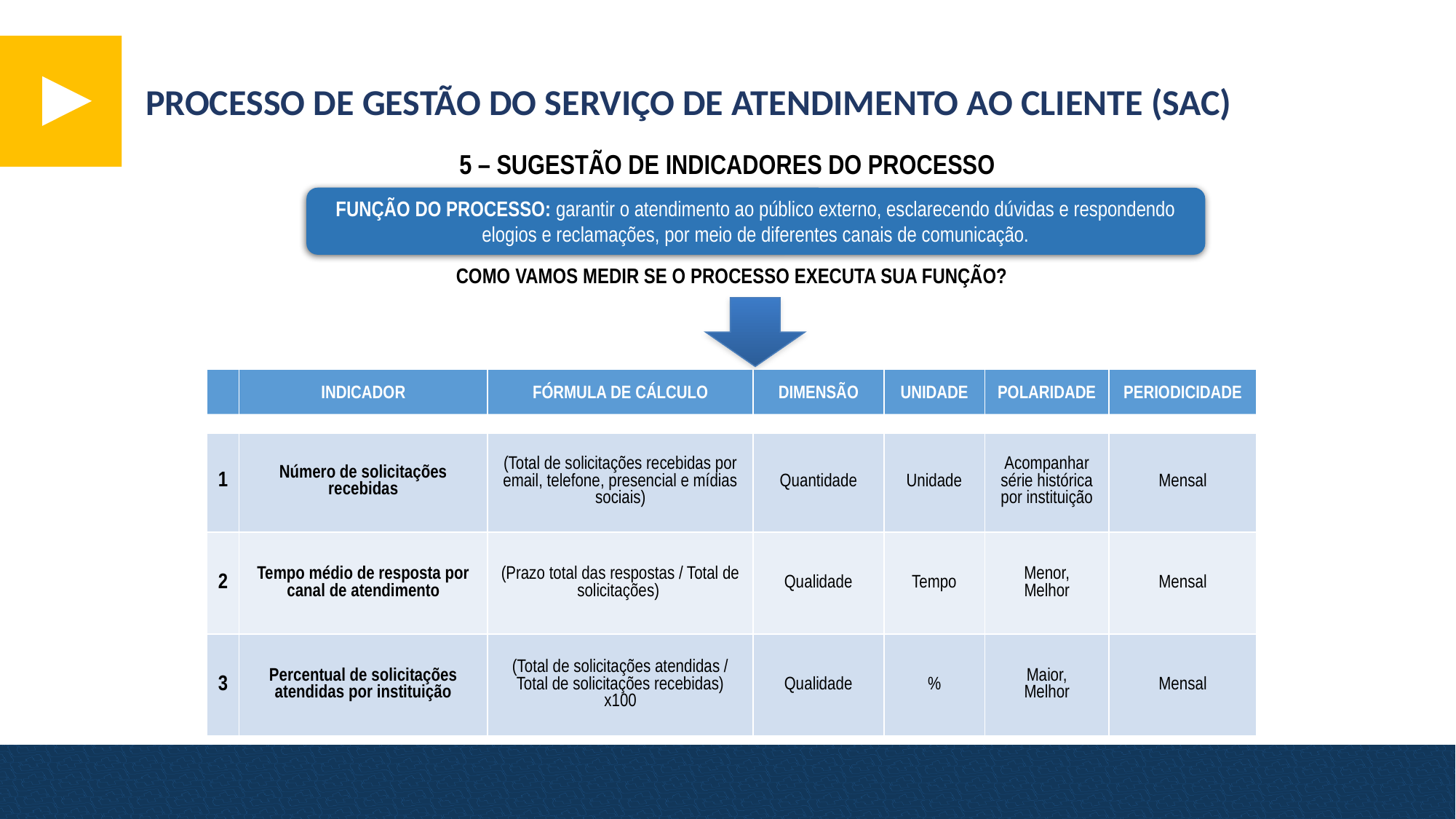

PROCESSO DE GESTÃO DO SERVIÇO DE ATENDIMENTO AO CLIENTE (SAC)
5 – SUGESTÃO DE Indicadores DO PROCESSO
FUNÇÃO DO PROCESSO: garantir o atendimento ao público externo, esclarecendo dúvidas e respondendo elogios e reclamações, por meio de diferentes canais de comunicação.
COMO VAMOS MEDIR SE O PROCESSO EXECUTA SUA FUNÇÃO?

|  | INDICADOR | FÓRMULA DE CÁLCULO | DIMENSÃO | UNIDADE | POLARIDADE | PERIODICIDADE |
| --- | --- | --- | --- | --- | --- | --- |

|  |  |  |  |  |  |  |
| --- | --- | --- | --- | --- | --- | --- |
| 1 | Número de solicitações recebidas | (Total de solicitações recebidas por email, telefone, presencial e mídias sociais) | Quantidade | Unidade | Acompanhar série histórica por instituição | Mensal |
| 2 | Tempo médio de resposta por canal de atendimento | (Prazo total das respostas / Total de solicitações) | Qualidade | Tempo | Menor, Melhor | Mensal |
| 3 | Percentual de solicitações atendidas por instituição | (Total de solicitações atendidas / Total de solicitações recebidas) x100 | Qualidade | % | Maior, Melhor | Mensal |